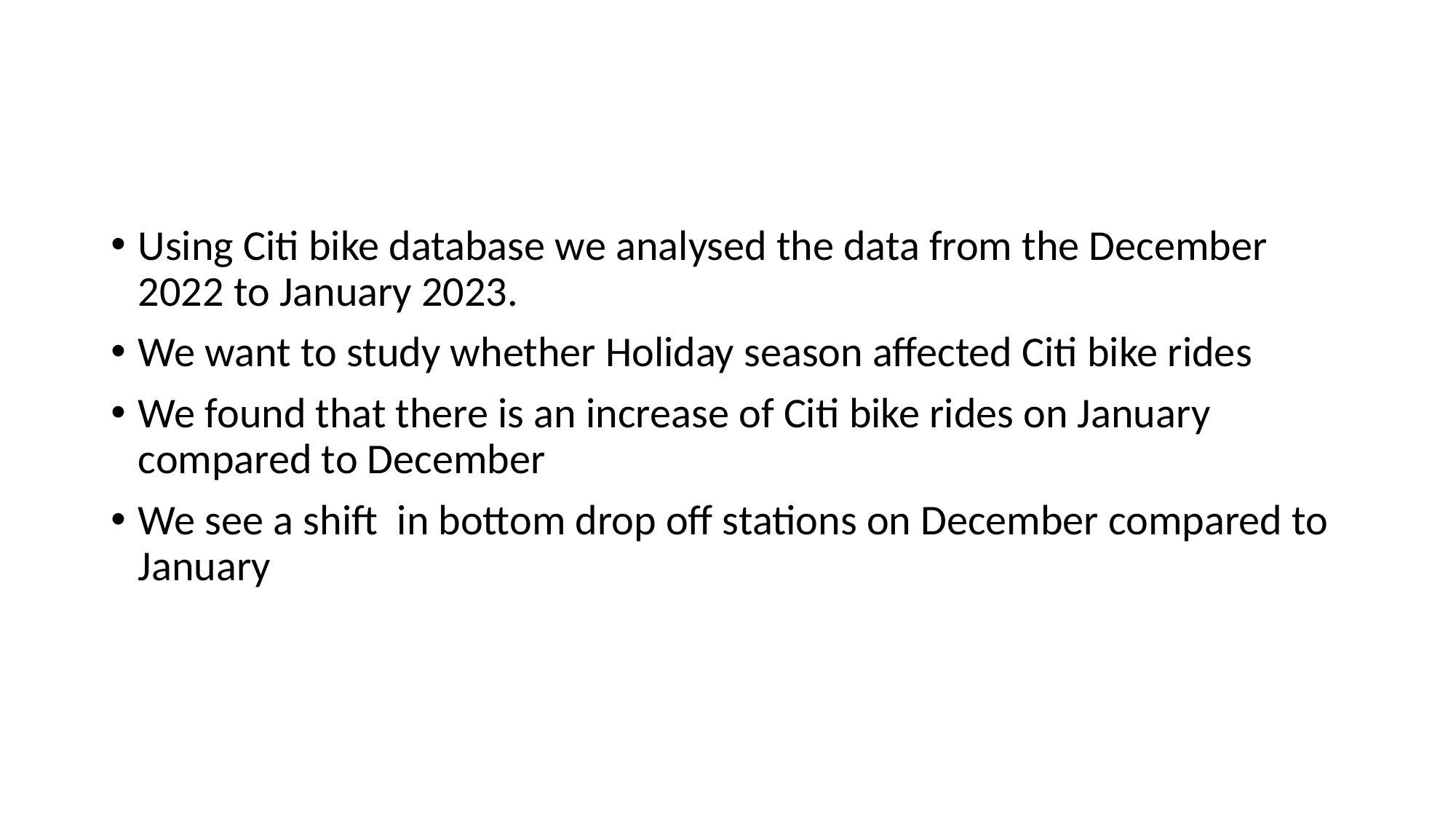

Using Citi bike database we analysed the data from the December 2022 to January 2023.
We want to study whether Holiday season affected Citi bike rides
We found that there is an increase of Citi bike rides on January compared to December
We see a shift  in bottom drop off stations on December compared to January